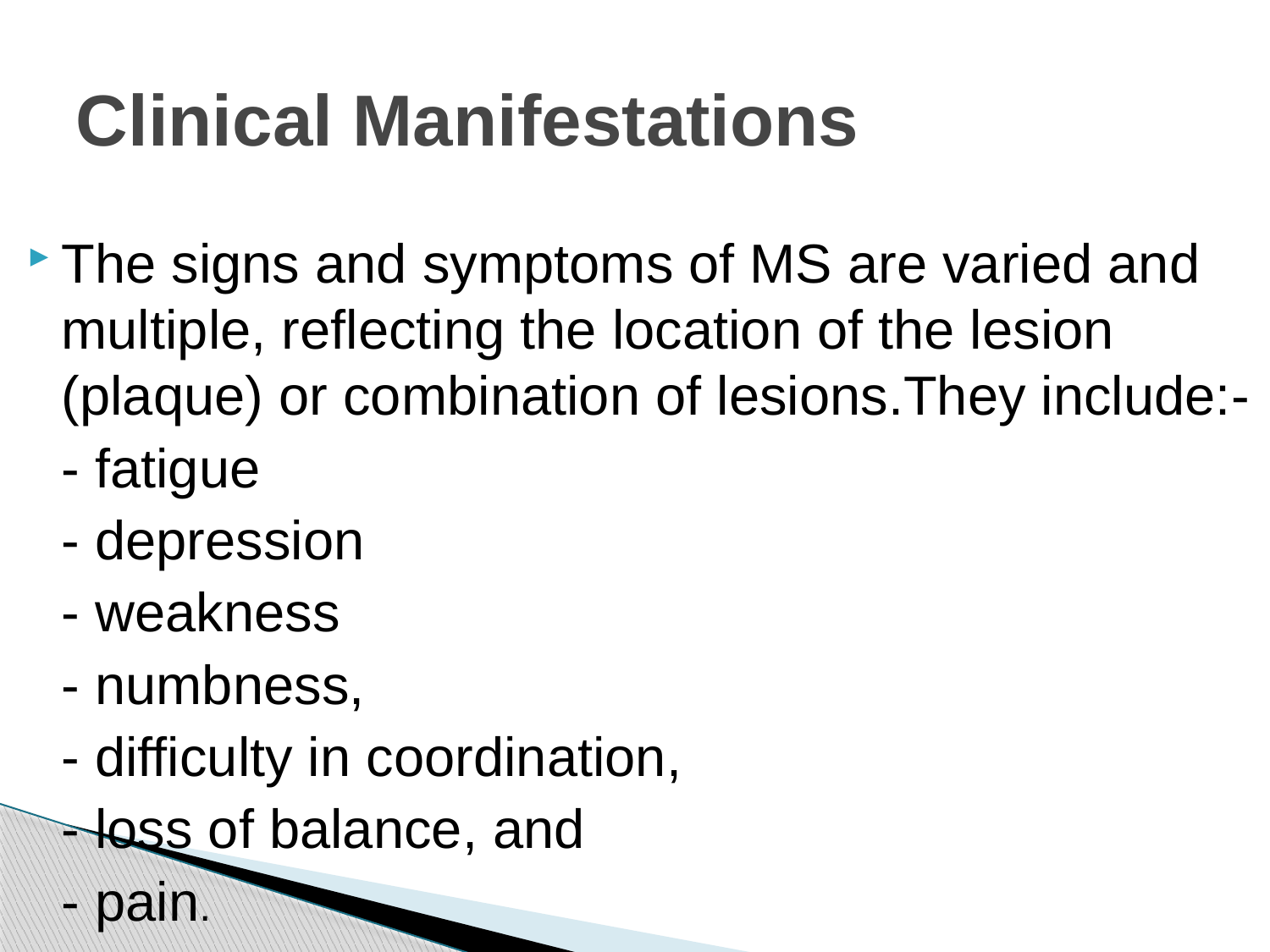

# Clinical Manifestations
The signs and symptoms of MS are varied and multiple, reflecting the location of the lesion (plaque) or combination of lesions.They include:-
	- fatigue
	- depression
	- weakness
	- numbness,
	- difficulty in coordination,
	- loss of balance, and
	- pain.